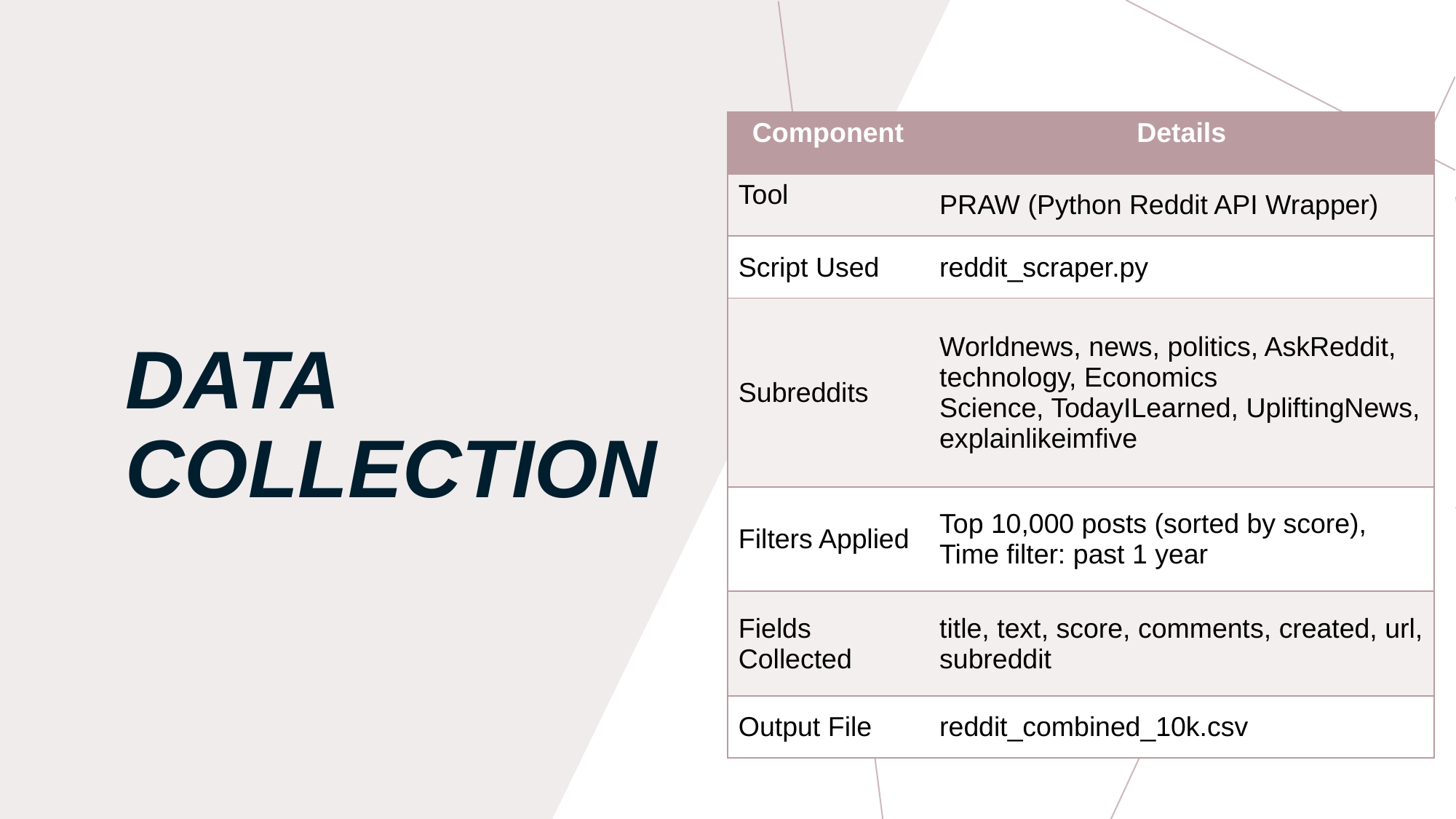

# Data Collection
| Component | Details |
| --- | --- |
| Tool | PRAW (Python Reddit API Wrapper) |
| Script Used | reddit\_scraper.py |
| Subreddits | Worldnews, news, politics, AskReddit, technology, Economics Science, TodayILearned, UpliftingNews, explainlikeimfive |
| Filters Applied | Top 10,000 posts (sorted by score), Time filter: past 1 year |
| Fields Collected | title, text, score, comments, created, url, subreddit |
| Output File | reddit\_combined\_10k.csv |